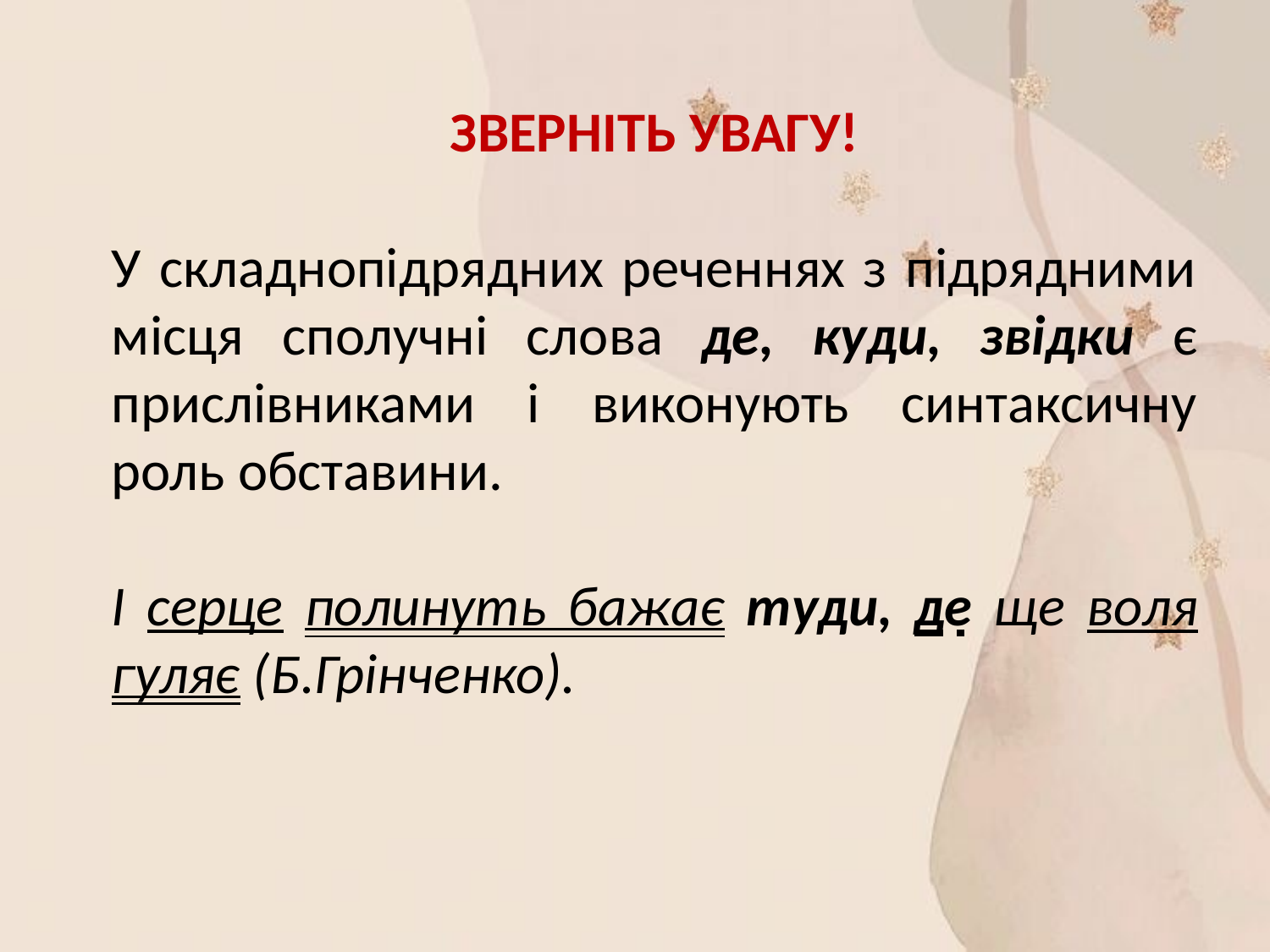

ЗВЕРНІТЬ УВАГУ!

У складнопідрядних реченнях з підрядними місця сполучні слова де, куди, звідки є прислівниками і виконують синтаксичну роль обставини.

І серце полинуть бажає туди, де ще воля гуляє (Б.Грінченко).